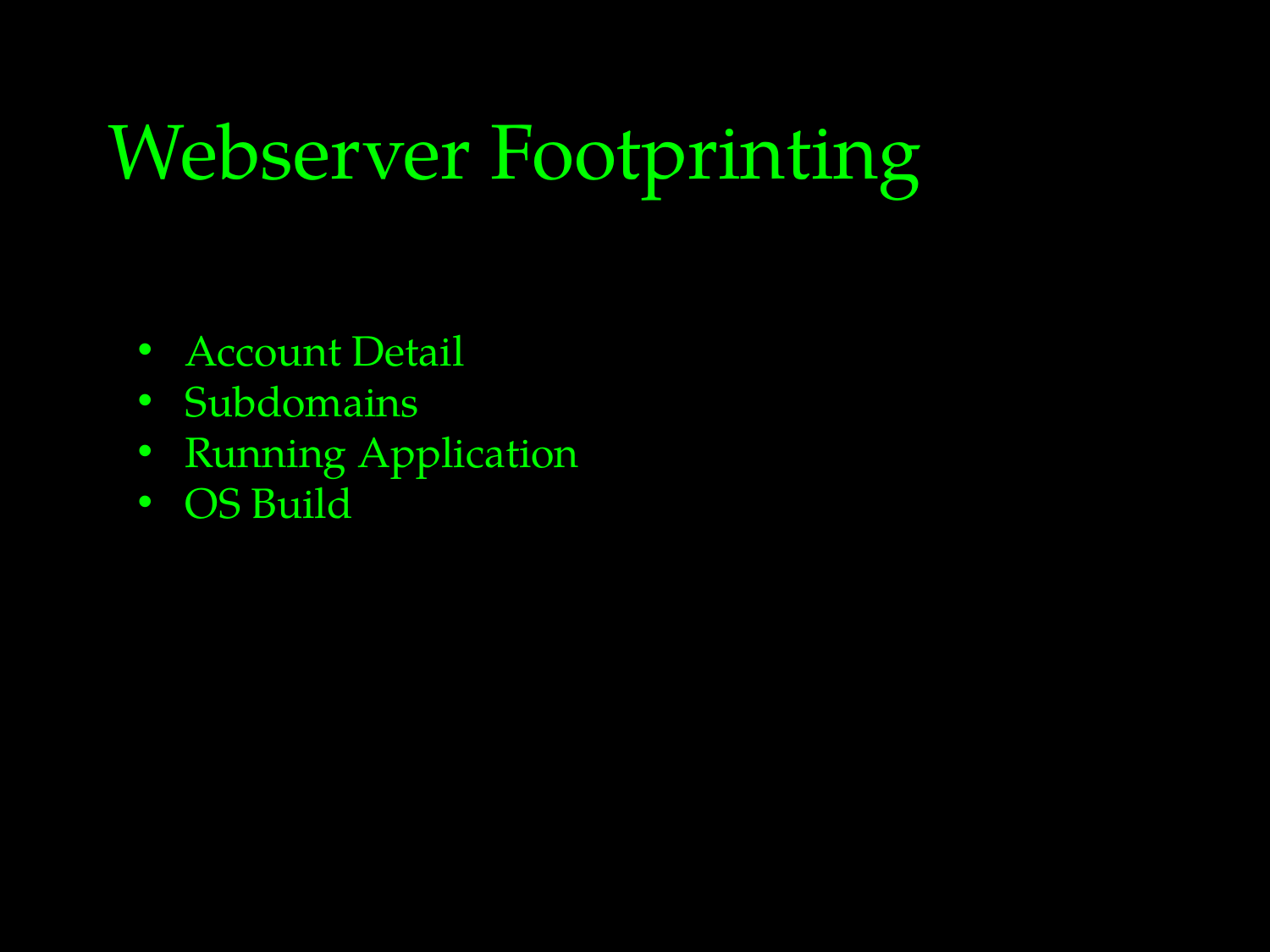

# Webserver Footprinting

Account Detail
Subdomains
Running Application
OS Build